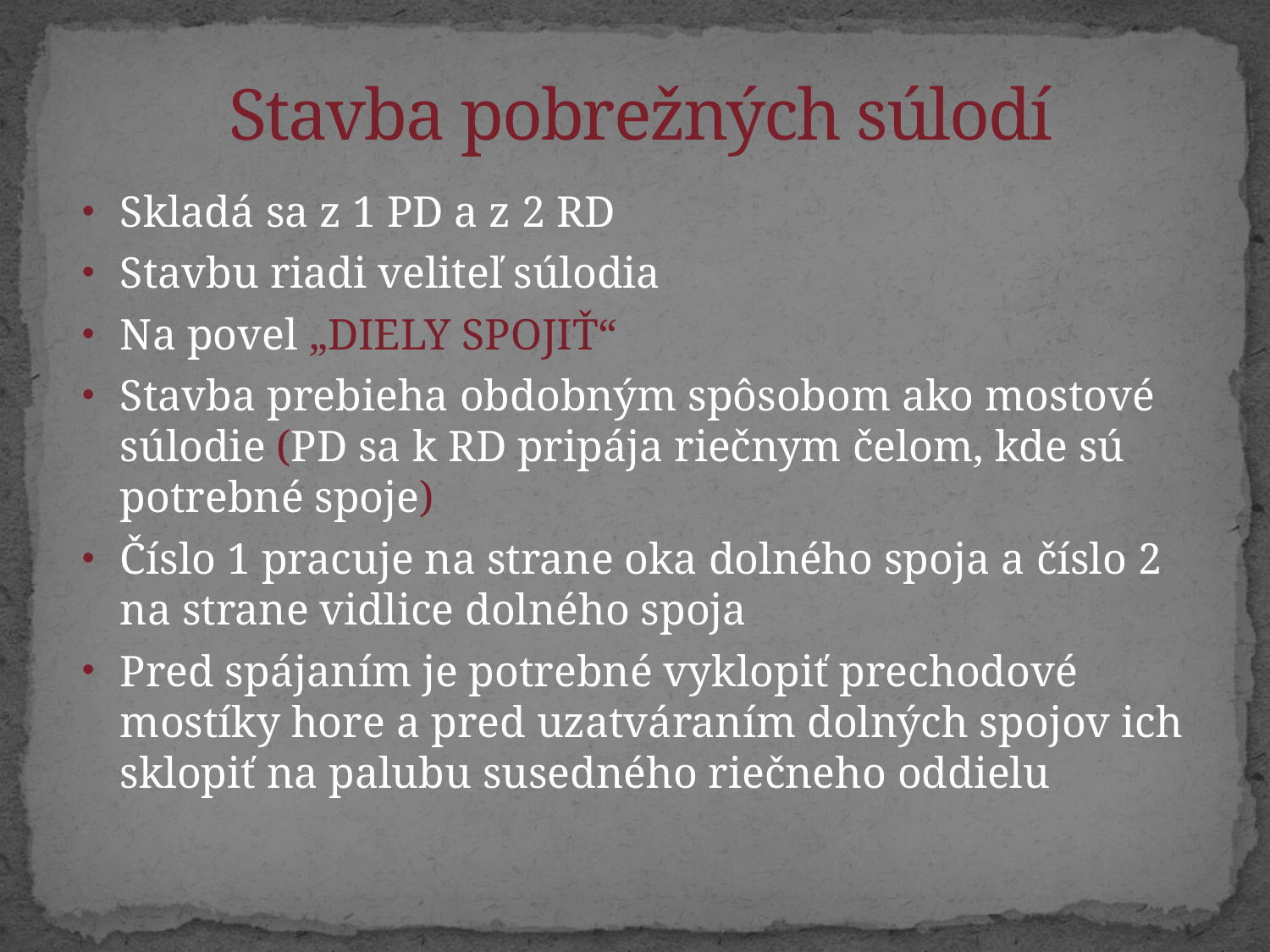

# Stavba pobrežných súlodí
Skladá sa z 1 PD a z 2 RD
Stavbu riadi veliteľ súlodia
Na povel „DIELY SPOJIŤ“
Stavba prebieha obdobným spôsobom ako mostové súlodie (PD sa k RD pripája riečnym čelom, kde sú potrebné spoje)
Číslo 1 pracuje na strane oka dolného spoja a číslo 2 na strane vidlice dolného spoja
Pred spájaním je potrebné vyklopiť prechodové mostíky hore a pred uzatváraním dolných spojov ich sklopiť na palubu susedného riečneho oddielu